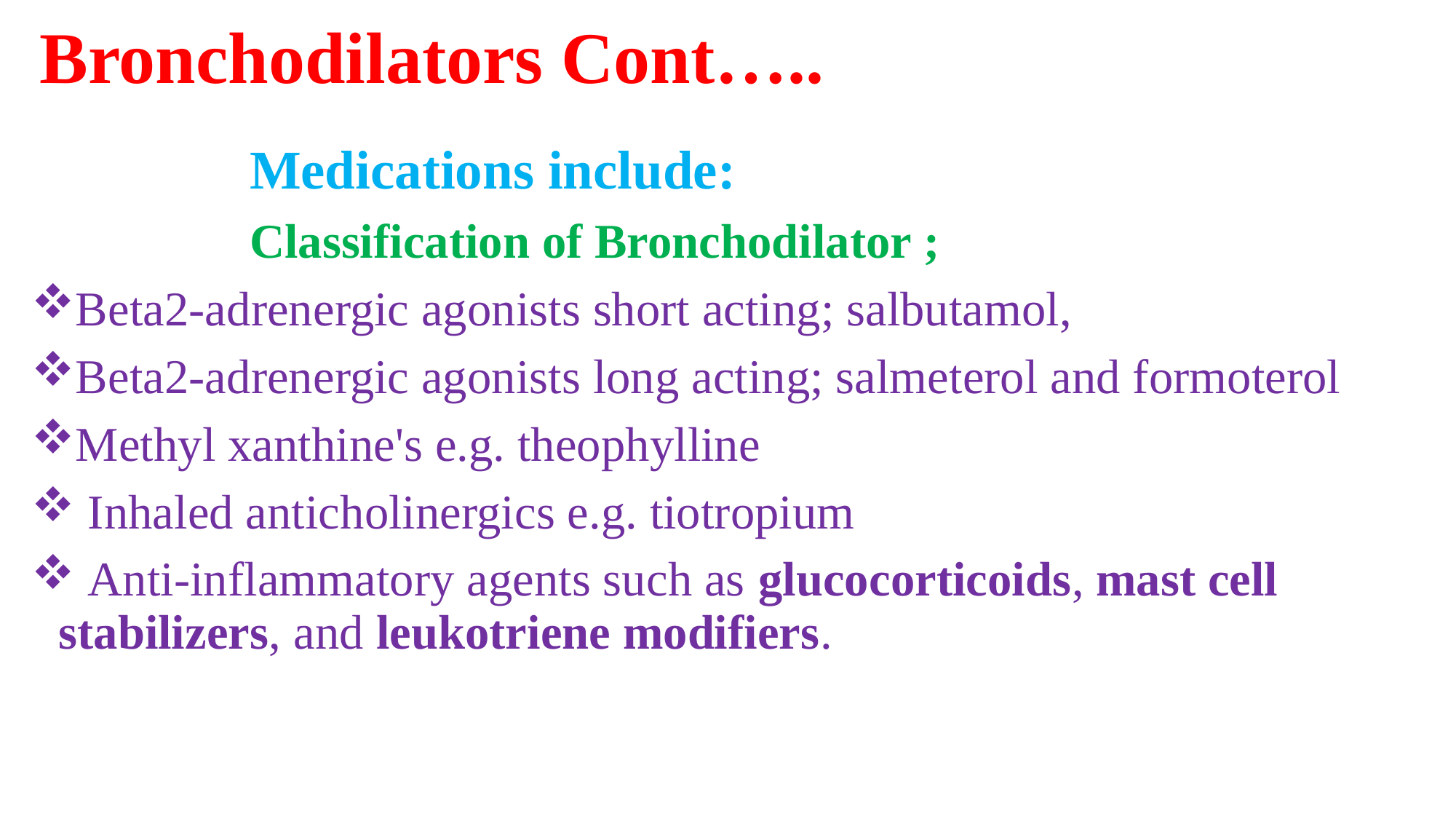

# Bronchodilators Cont…..
 		Medications include:
		Classification of Bronchodilator ;
Beta2-adrenergic agonists short acting; salbutamol,
Beta2-adrenergic agonists long acting; salmeterol and formoterol
Methyl xanthine's e.g. theophylline
 Inhaled anticholinergics e.g. tiotropium
 Anti-inflammatory agents such as glucocorticoids, mast cell stabilizers, and leukotriene modifiers.